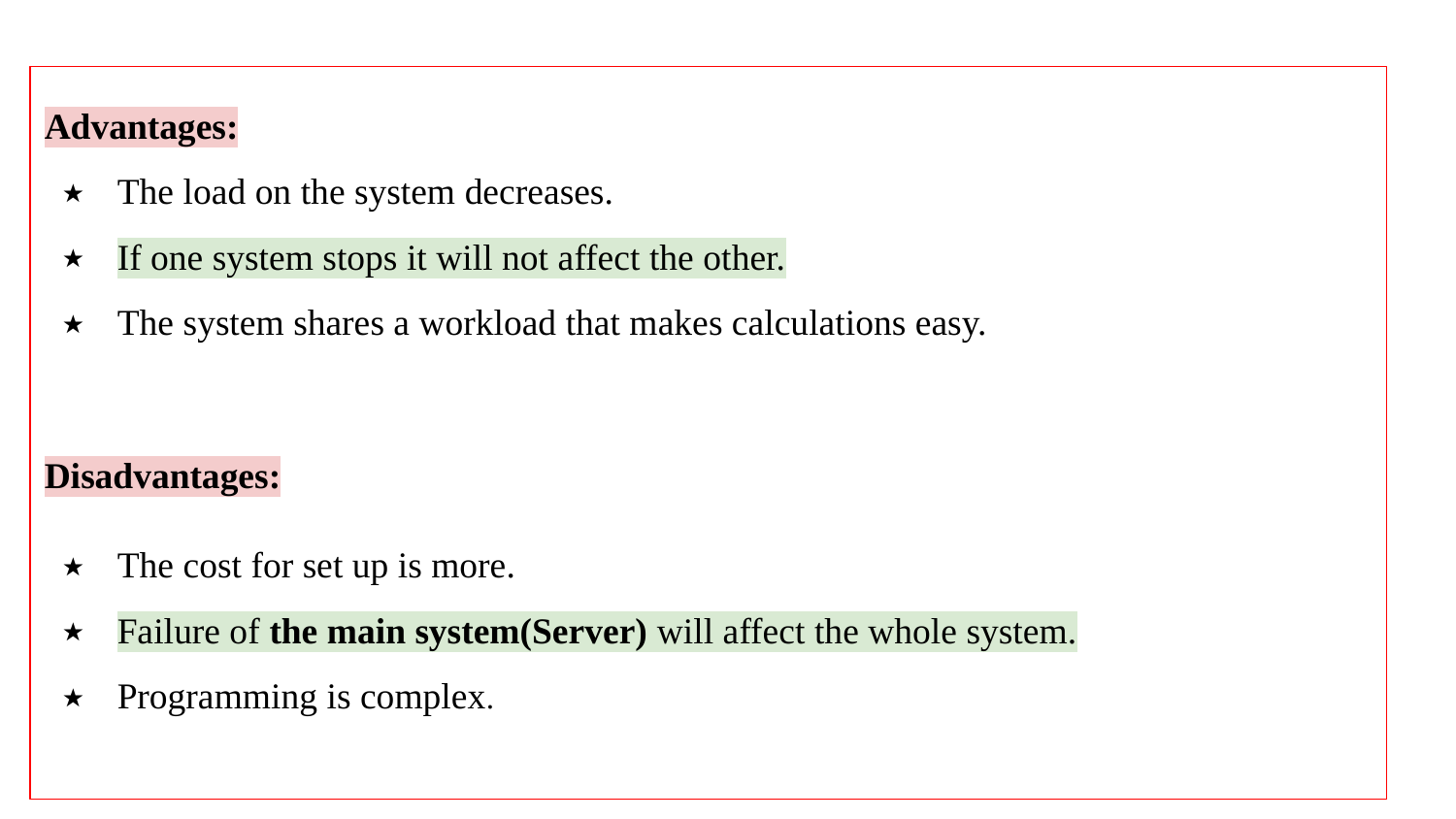

Advantages:
The load on the system decreases.
If one system stops it will not affect the other.
The system shares a workload that makes calculations easy.

Disadvantages:
The cost for set up is more.
Failure of the main system(Server) will affect the whole system.
Programming is complex.